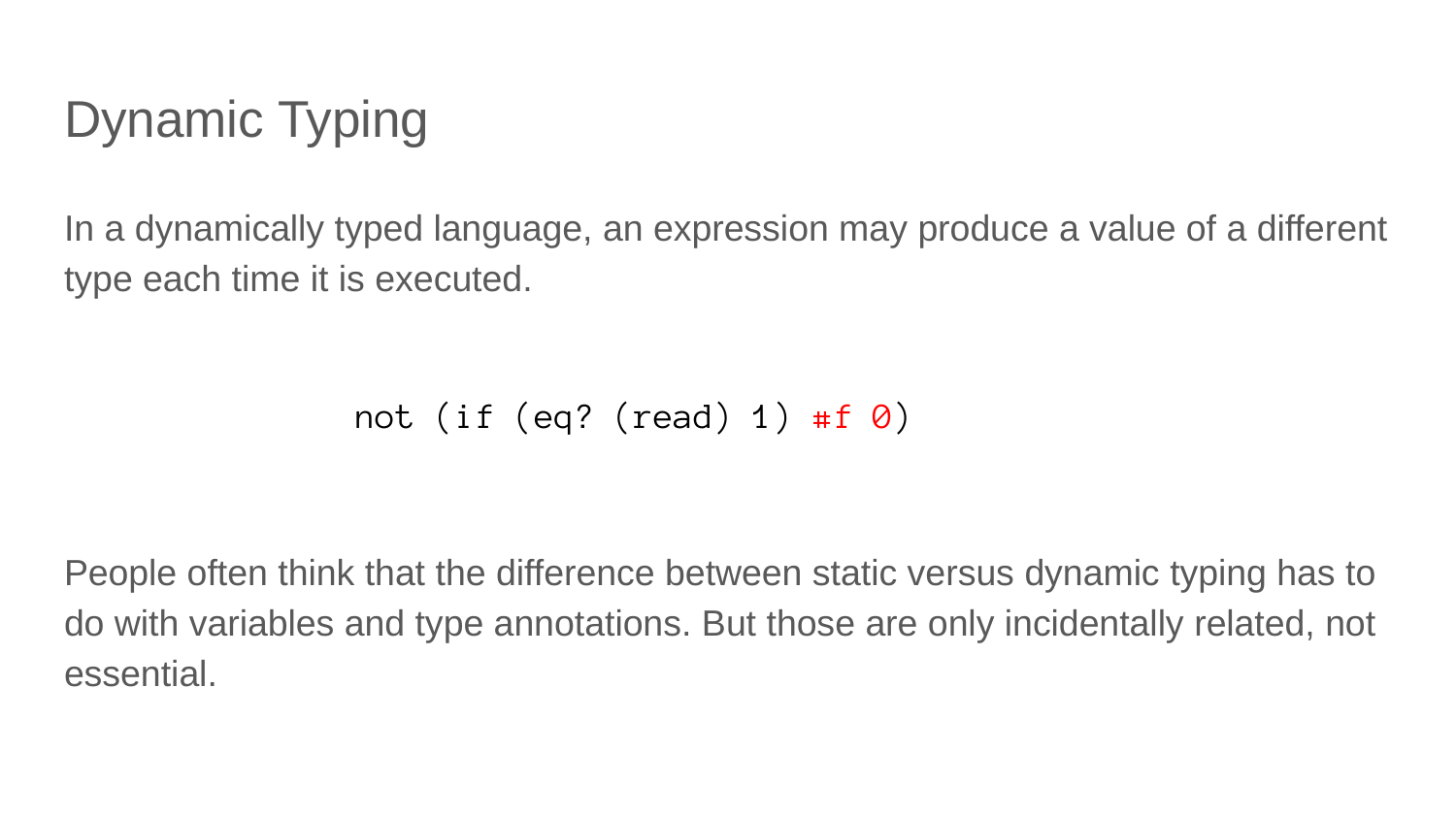

# Dynamic Typing
In a dynamically typed language, an expression may produce a value of a different type each time it is executed.
not (if (eq? (read) 1) #f 0)
People often think that the difference between static versus dynamic typing has to do with variables and type annotations. But those are only incidentally related, not essential.